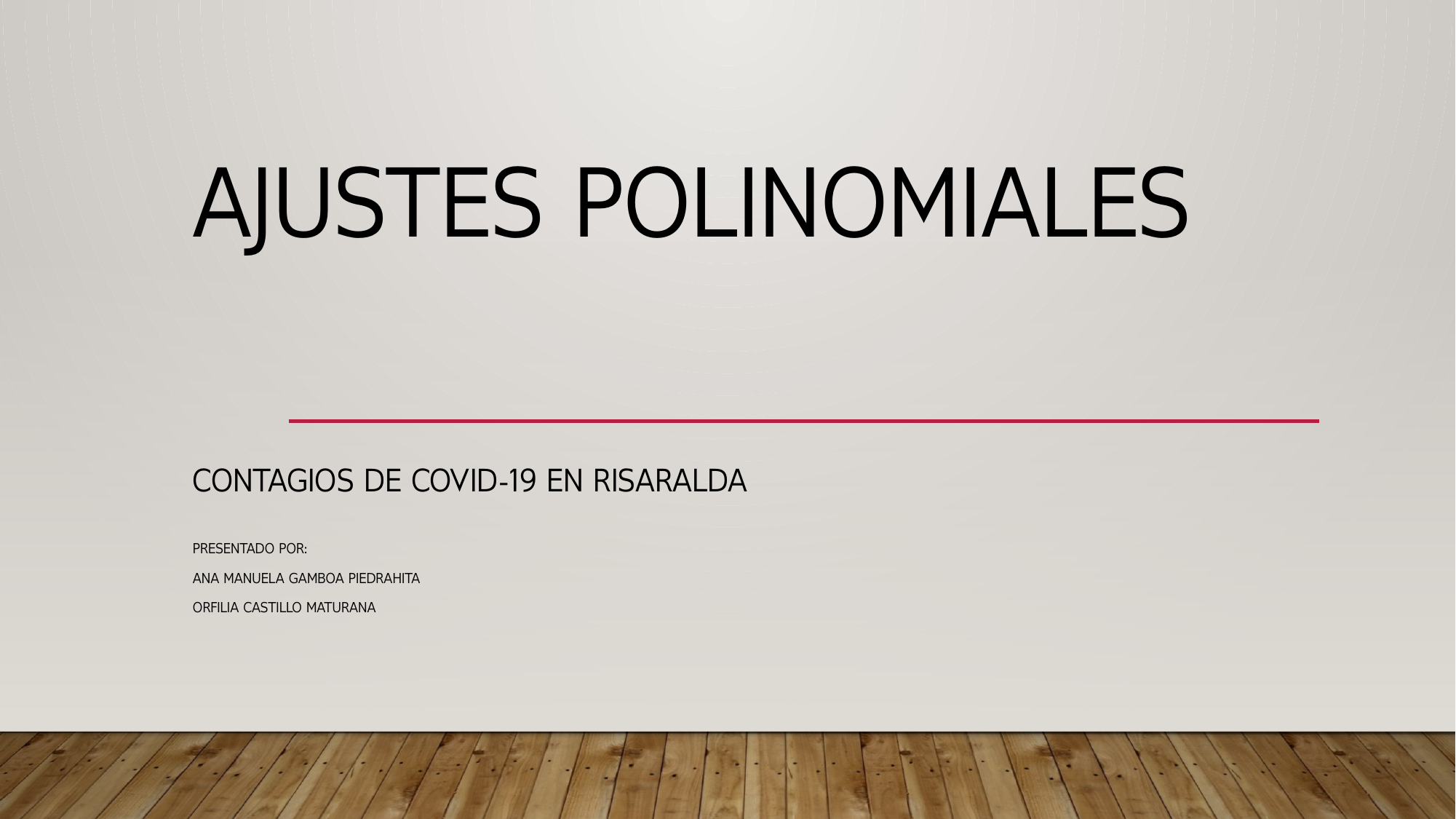

# Ajustes polinomiales
Contagios de covid-19 en Risaralda

Presentado por:
Ana Manuela Gamboa Piedrahita
Orfilia Castillo Maturana